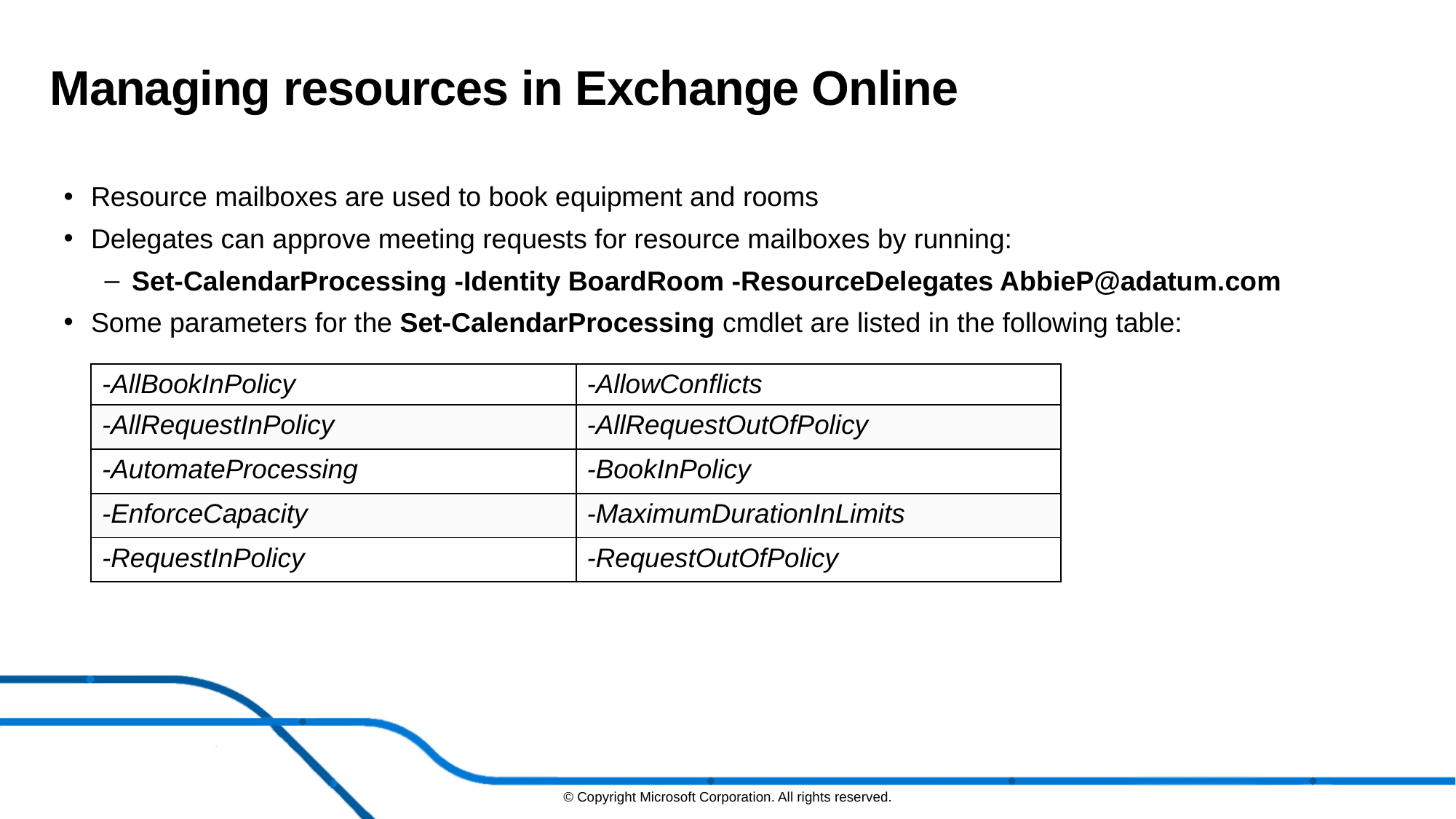

# Managing resources in Exchange Online
Resource mailboxes are used to book equipment and rooms
Delegates can approve meeting requests for resource mailboxes by running:
Set-CalendarProcessing -Identity BoardRoom -ResourceDelegates AbbieP@adatum.com
Some parameters for the Set-CalendarProcessing cmdlet are listed in the following table:
| -AllBookInPolicy | -AllowConflicts |
| --- | --- |
| -AllRequestInPolicy | -AllRequestOutOfPolicy |
| -AutomateProcessing | -BookInPolicy |
| -EnforceCapacity | -MaximumDurationInLimits |
| -RequestInPolicy | -RequestOutOfPolicy |